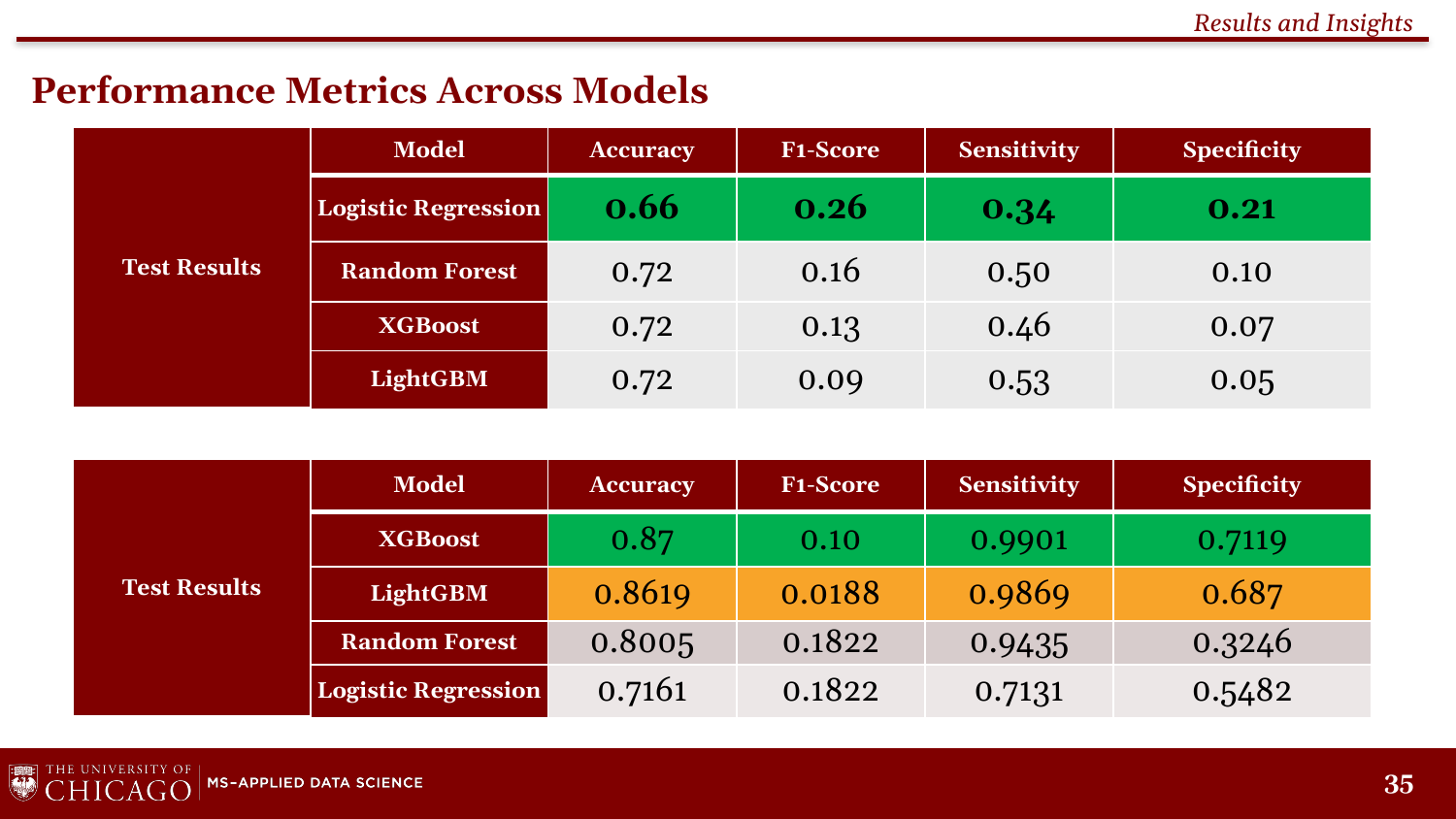

Results and Insights
# Performance Metrics Across Models
| Test Results | Model | Accuracy | F1-Score | Sensitivity | Specificity |
| --- | --- | --- | --- | --- | --- |
|  | Logistic Regression | 0.66 | 0.26 | 0.34 | 0.21 |
|  | Random Forest | 0.72 | 0.16 | 0.50 | 0.10 |
|  | XGBoost | 0.72 | 0.13 | 0.46 | 0.07 |
|  | LightGBM | 0.72 | 0.09 | 0.53 | 0.05 |
| Test Results | Model | Accuracy | F1-Score | Sensitivity | Specificity |
| --- | --- | --- | --- | --- | --- |
|  | XGBoost | 0.87 | 0.10 | 0.9901 | 0.7119 |
|  | LightGBM | 0.8619 | 0.0188 | 0.9869 | 0.687 |
|  | Random Forest | 0.8005 | 0.1822 | 0.9435 | 0.3246 |
|  | Logistic Regression | 0.7161 | 0.1822 | 0.7131 | 0.5482 |

35